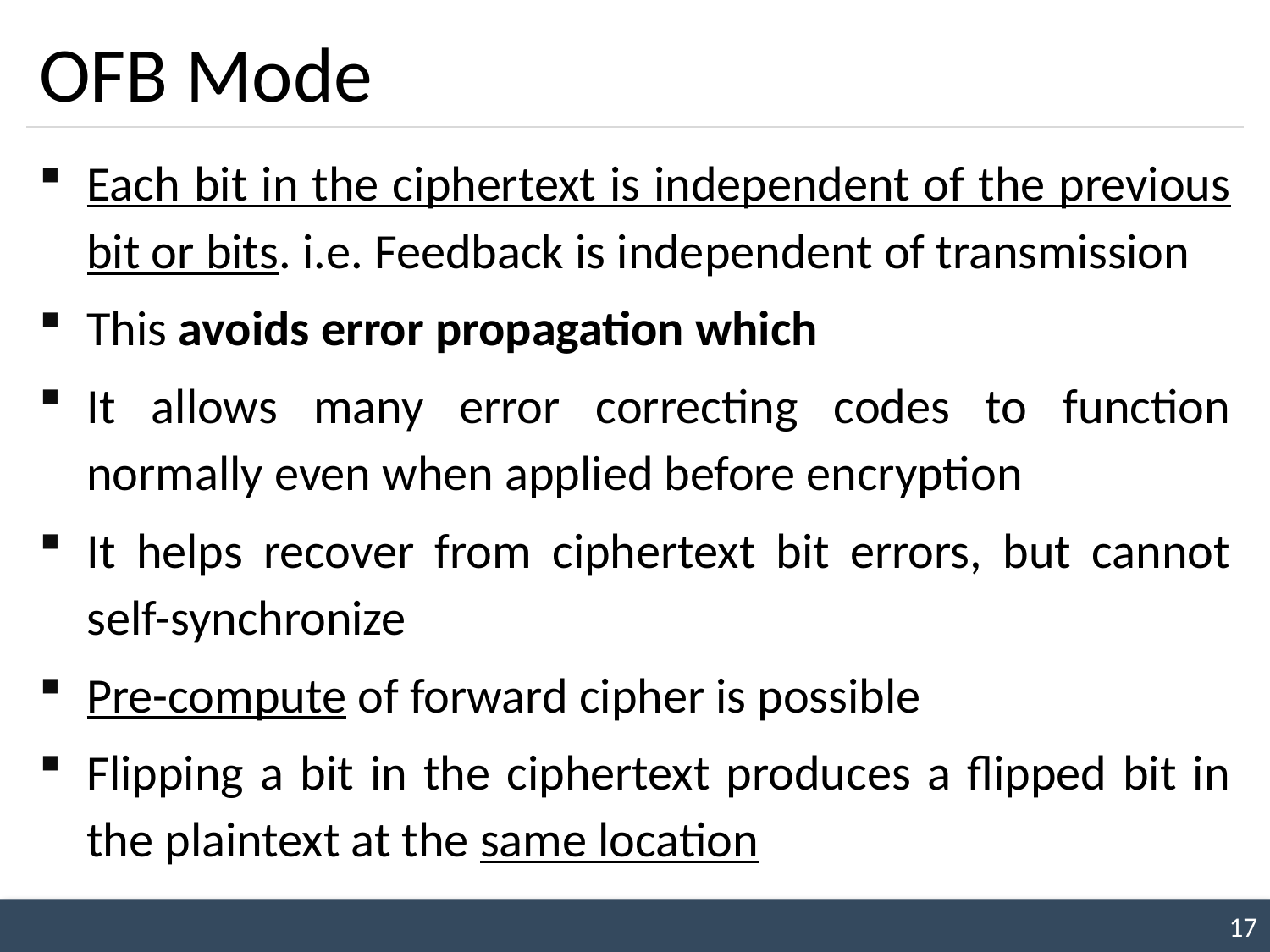

# OFB Mode
Each bit in the ciphertext is independent of the previous bit or bits. i.e. Feedback is independent of transmission
This avoids error propagation which
It allows many error correcting codes to function normally even when applied before encryption
It helps recover from ciphertext bit errors, but cannot self-synchronize
Pre-compute of forward cipher is possible
Flipping a bit in the ciphertext produces a flipped bit in the plaintext at the same location